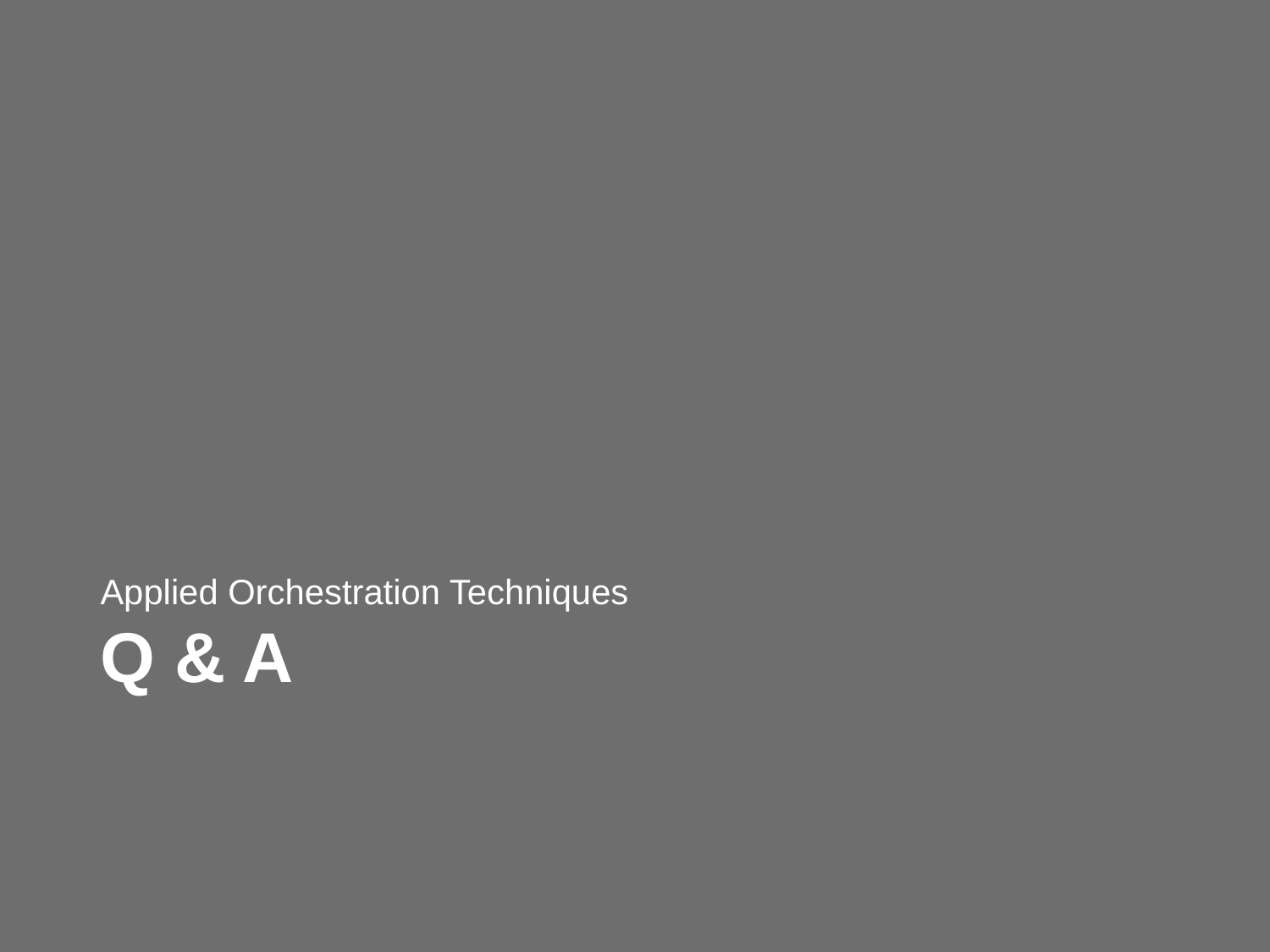

Applied Orchestration Techniques
# Q & A